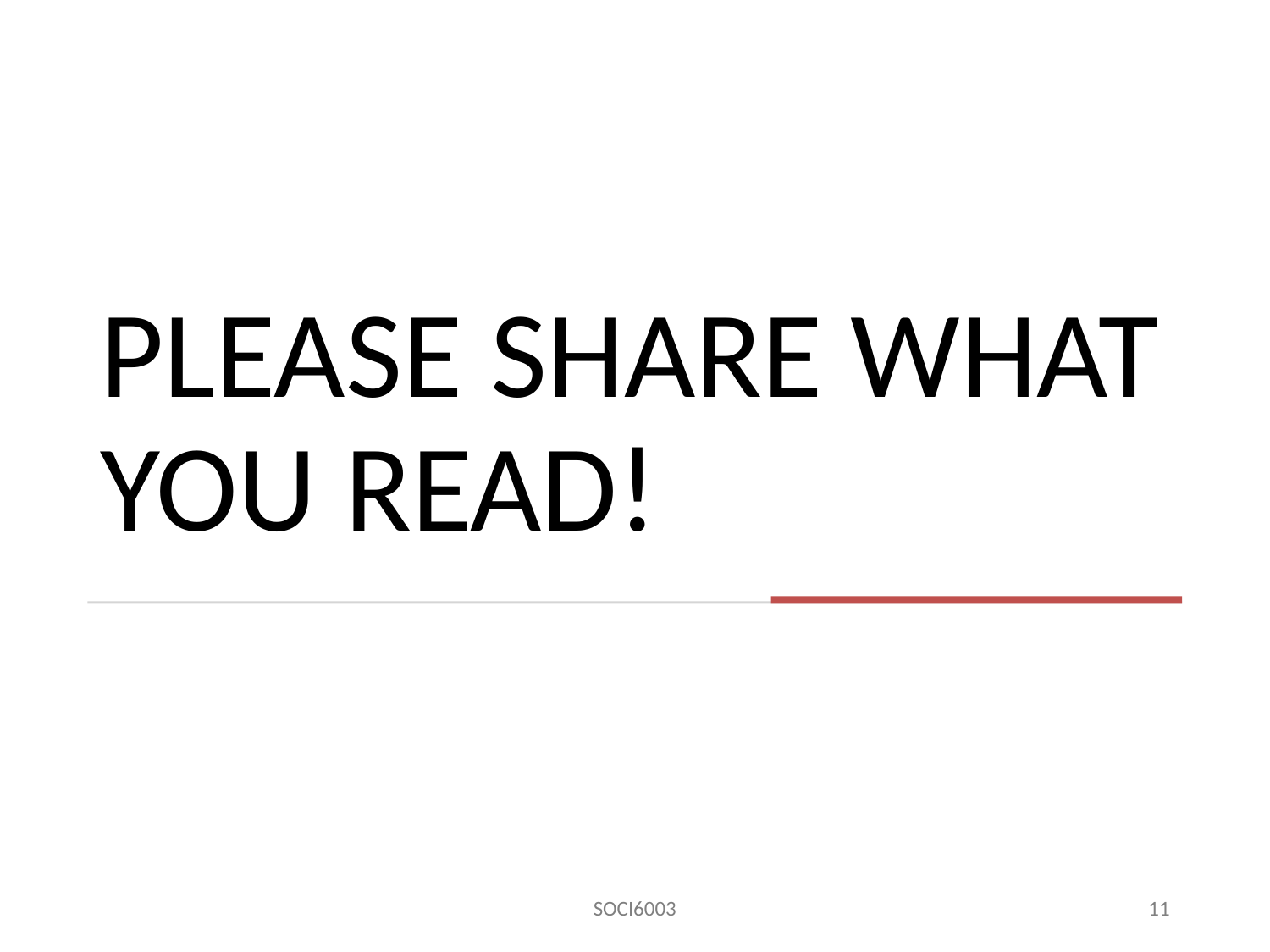

# Please share what you read!

SOCI6003
11